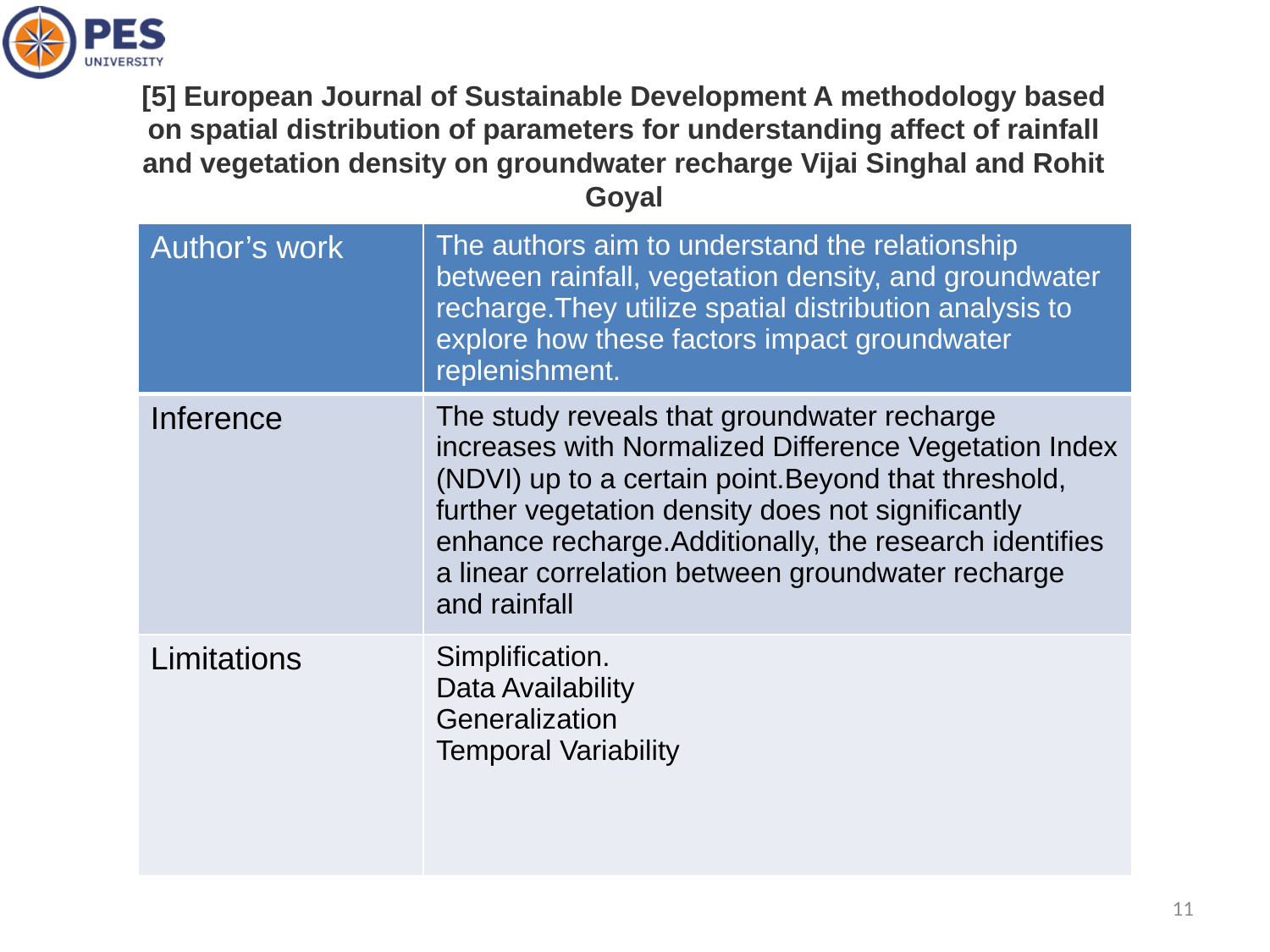

[5] European Journal of Sustainable Development A methodology based on spatial distribution of parameters for understanding affect of rainfall and vegetation density on groundwater recharge Vijai Singhal and Rohit Goyal

| Author’s work | The authors aim to understand the relationship between rainfall, vegetation density, and groundwater recharge.They utilize spatial distribution analysis to explore how these factors impact groundwater replenishment. |
| --- | --- |
| Inference | The study reveals that groundwater recharge increases with Normalized Difference Vegetation Index (NDVI) up to a certain point.Beyond that threshold, further vegetation density does not significantly enhance recharge.Additionally, the research identifies a linear correlation between groundwater recharge and rainfall |
| Limitations | Simplification. Data Availability Generalization Temporal Variability |
11